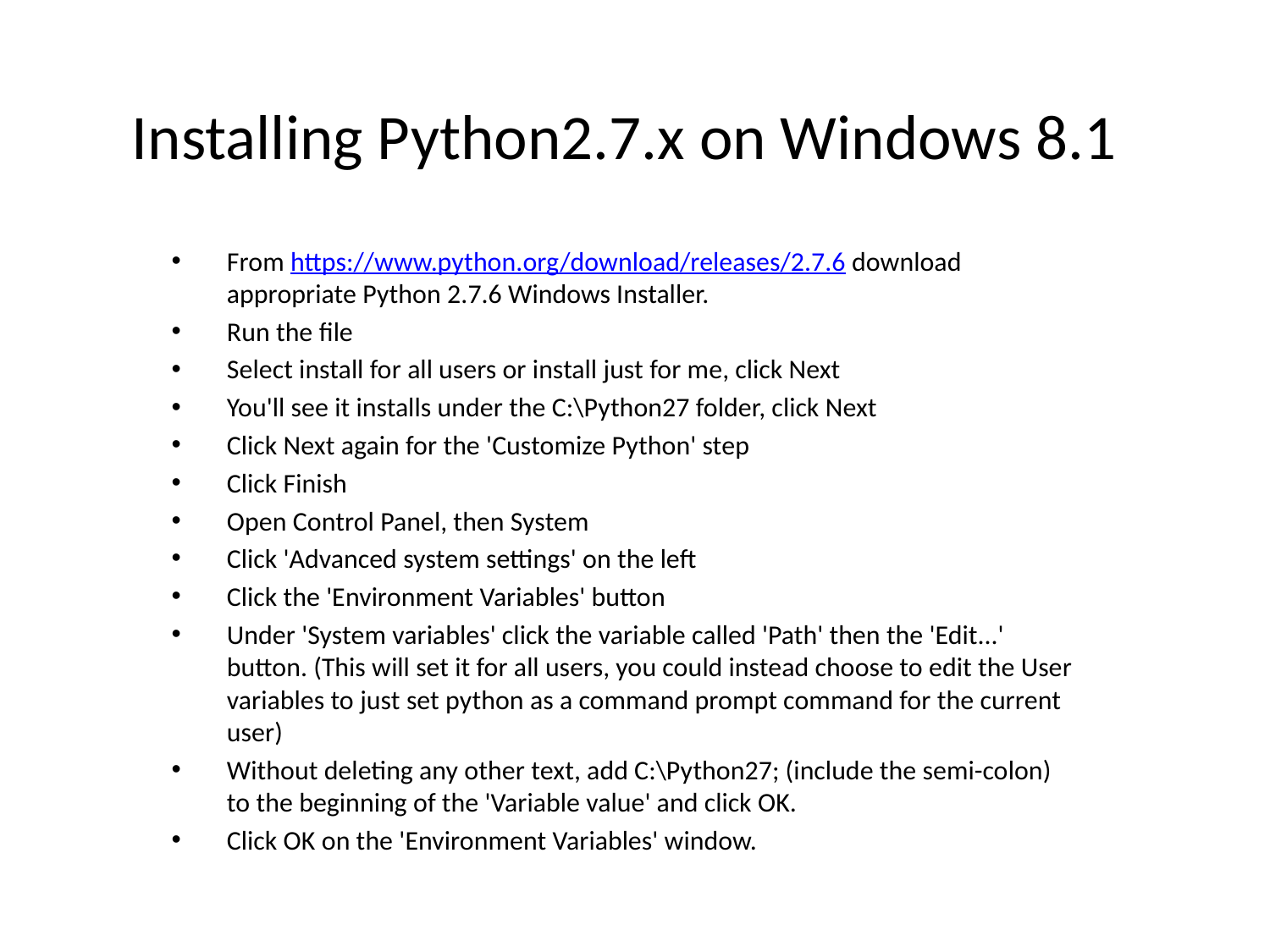

# Installing Python2.7.x on Windows 8.1
From https://www.python.org/download/releases/2.7.6 download appropriate Python 2.7.6 Windows Installer.
Run the file
Select install for all users or install just for me, click Next
You'll see it installs under the C:\Python27 folder, click Next
Click Next again for the 'Customize Python' step
Click Finish
Open Control Panel, then System
Click 'Advanced system settings' on the left
Click the 'Environment Variables' button
Under 'System variables' click the variable called 'Path' then the 'Edit...' button. (This will set it for all users, you could instead choose to edit the User variables to just set python as a command prompt command for the current user)
Without deleting any other text, add C:\Python27; (include the semi-colon) to the beginning of the 'Variable value' and click OK.
Click OK on the 'Environment Variables' window.